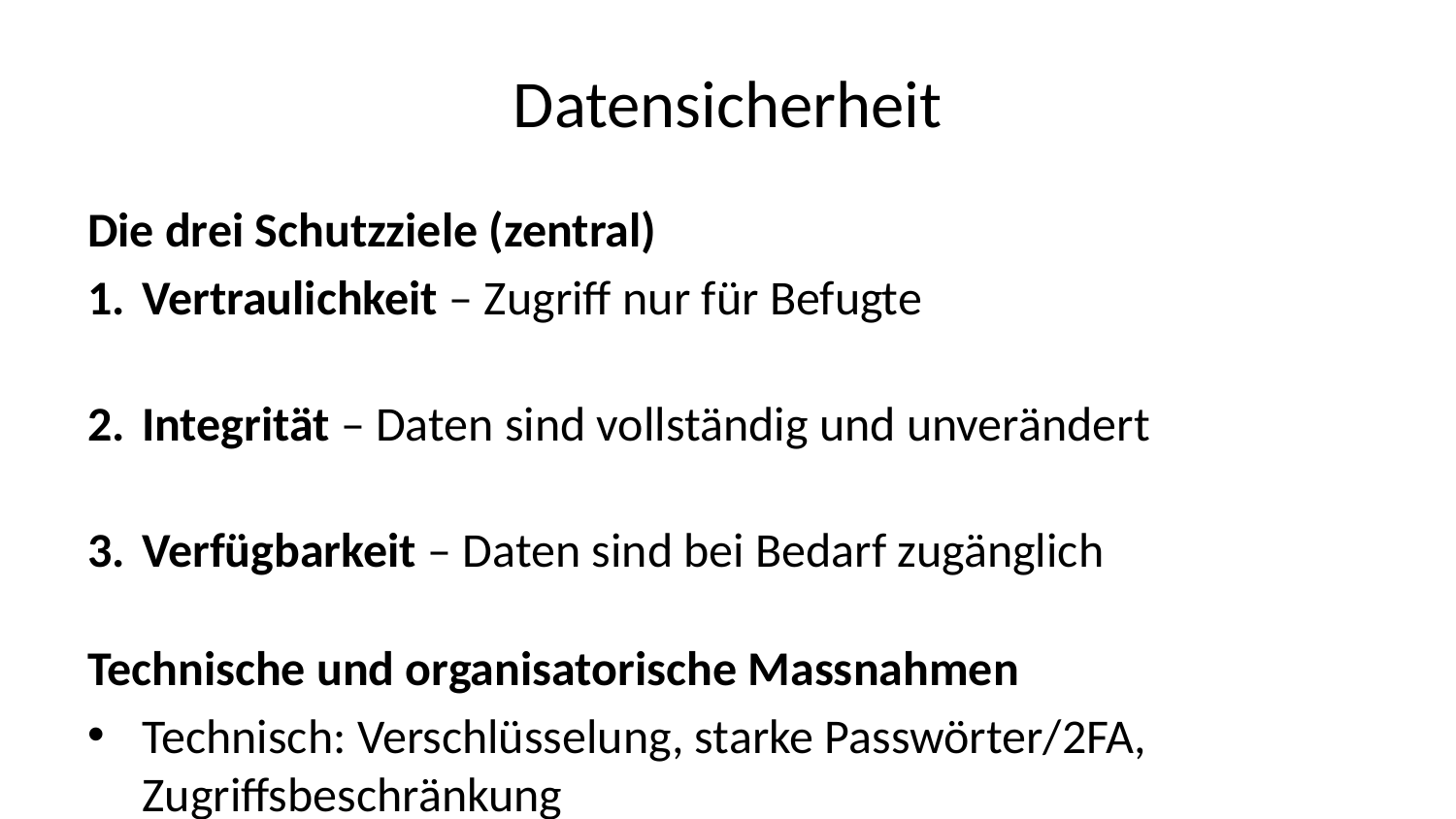

# Datensicherheit
Die drei Schutzziele (zentral)
Vertraulichkeit – Zugriff nur für Befugte
Integrität – Daten sind vollständig und unverändert
Verfügbarkeit – Daten sind bei Bedarf zugänglich
Technische und organisatorische Massnahmen
Technisch: Verschlüsselung, starke Passwörter/2FA, Zugriffsbeschränkung
Organisatorisch: Schulungen, klare Zuständigkeiten, Notfall-/Backup-Pläne
Grundsatz: Datenschutz ohne Datensicherheit ist nicht möglich.
Beispiele aus der Schule
Notenverwaltung und Zeugnisdruck
Diagnosen, Förderpläne, Elterndaten
Cloud-Dienste & Serverstandort
Videokonferenzen und Aufzeichnungen
Gruppenarbeit: Risikoanalyse (10 Min)
Szenario wählen (z.B. Cloud-Dienst, Eltern-Chat, Videounterricht).
Risiken für Vertraulichkeit, Integrität, Verfügbarkeit sammeln.
2–3 Massnahmen zur Reduktion festhalten. Austausch in der Gruppe.